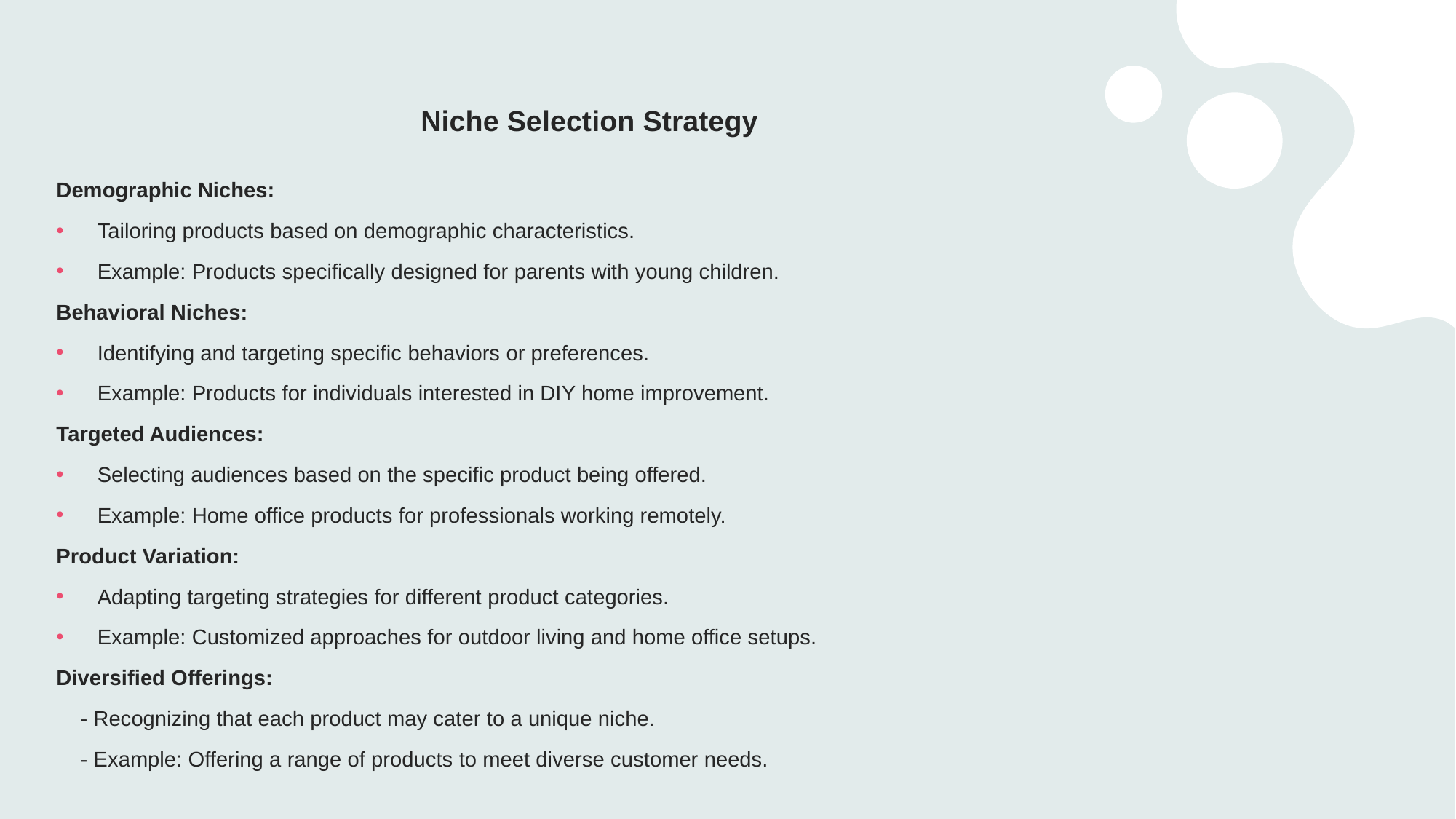

# Niche Selection Strategy
Demographic Niches:
Tailoring products based on demographic characteristics.
Example: Products specifically designed for parents with young children.
Behavioral Niches:
Identifying and targeting specific behaviors or preferences.
Example: Products for individuals interested in DIY home improvement.
Targeted Audiences:
Selecting audiences based on the specific product being offered.
Example: Home office products for professionals working remotely.
Product Variation:
Adapting targeting strategies for different product categories.
Example: Customized approaches for outdoor living and home office setups.
Diversified Offerings:
    - Recognizing that each product may cater to a unique niche.
    - Example: Offering a range of products to meet diverse customer needs.